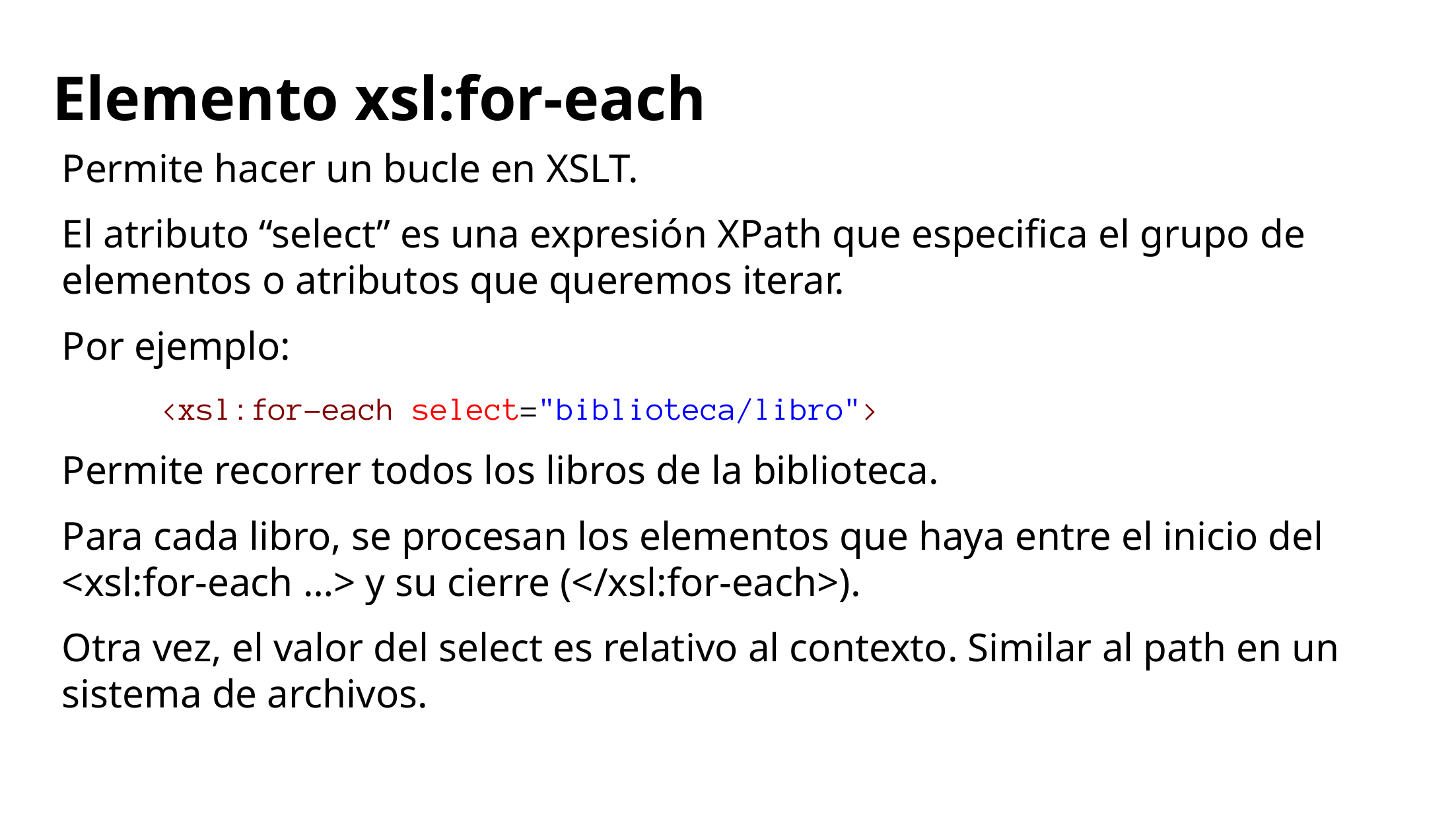

# Elemento xsl:for-each
Permite hacer un bucle en XSLT.
El atributo “select” es una expresión XPath que especifica el grupo de elementos o atributos que queremos iterar.
Por ejemplo:
	<xsl:for-each select="biblioteca/libro">
Permite recorrer todos los libros de la biblioteca.
Para cada libro, se procesan los elementos que haya entre el inicio del <xsl:for-each …> y su cierre (</xsl:for-each>).
Otra vez, el valor del select es relativo al contexto. Similar al path en un sistema de archivos.